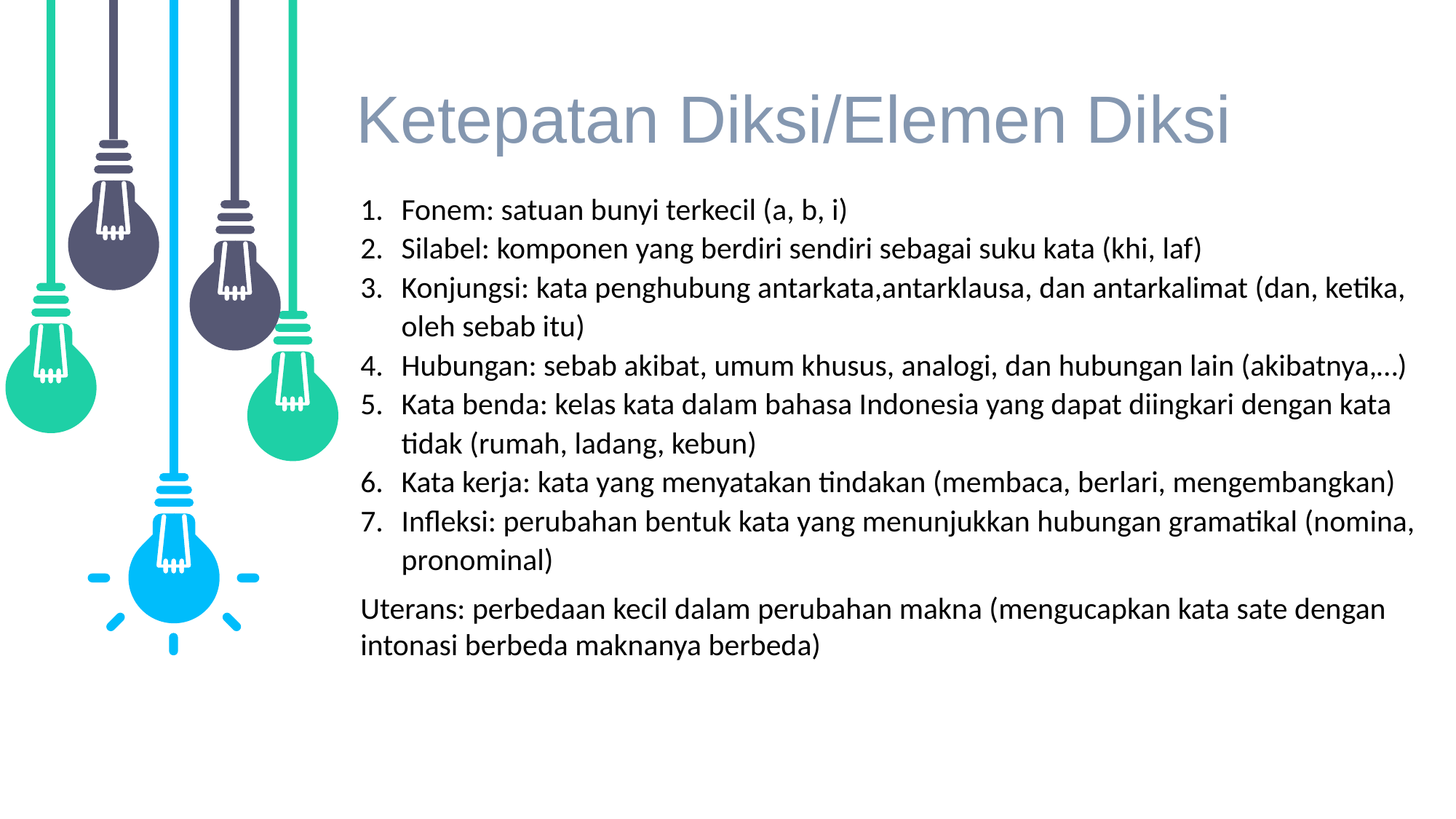

Ketepatan Diksi/Elemen Diksi
Fonem: satuan bunyi terkecil (a, b, i)
Silabel: komponen yang berdiri sendiri sebagai suku kata (khi, laf)
Konjungsi: kata penghubung antarkata,antarklausa, dan antarkalimat (dan, ketika, oleh sebab itu)
Hubungan: sebab akibat, umum khusus, analogi, dan hubungan lain (akibatnya,…)
Kata benda: kelas kata dalam bahasa Indonesia yang dapat diingkari dengan kata tidak (rumah, ladang, kebun)
Kata kerja: kata yang menyatakan tindakan (membaca, berlari, mengembangkan)
Infleksi: perubahan bentuk kata yang menunjukkan hubungan gramatikal (nomina, pronominal)
Uterans: perbedaan kecil dalam perubahan makna (mengucapkan kata sate dengan intonasi berbeda maknanya berbeda)